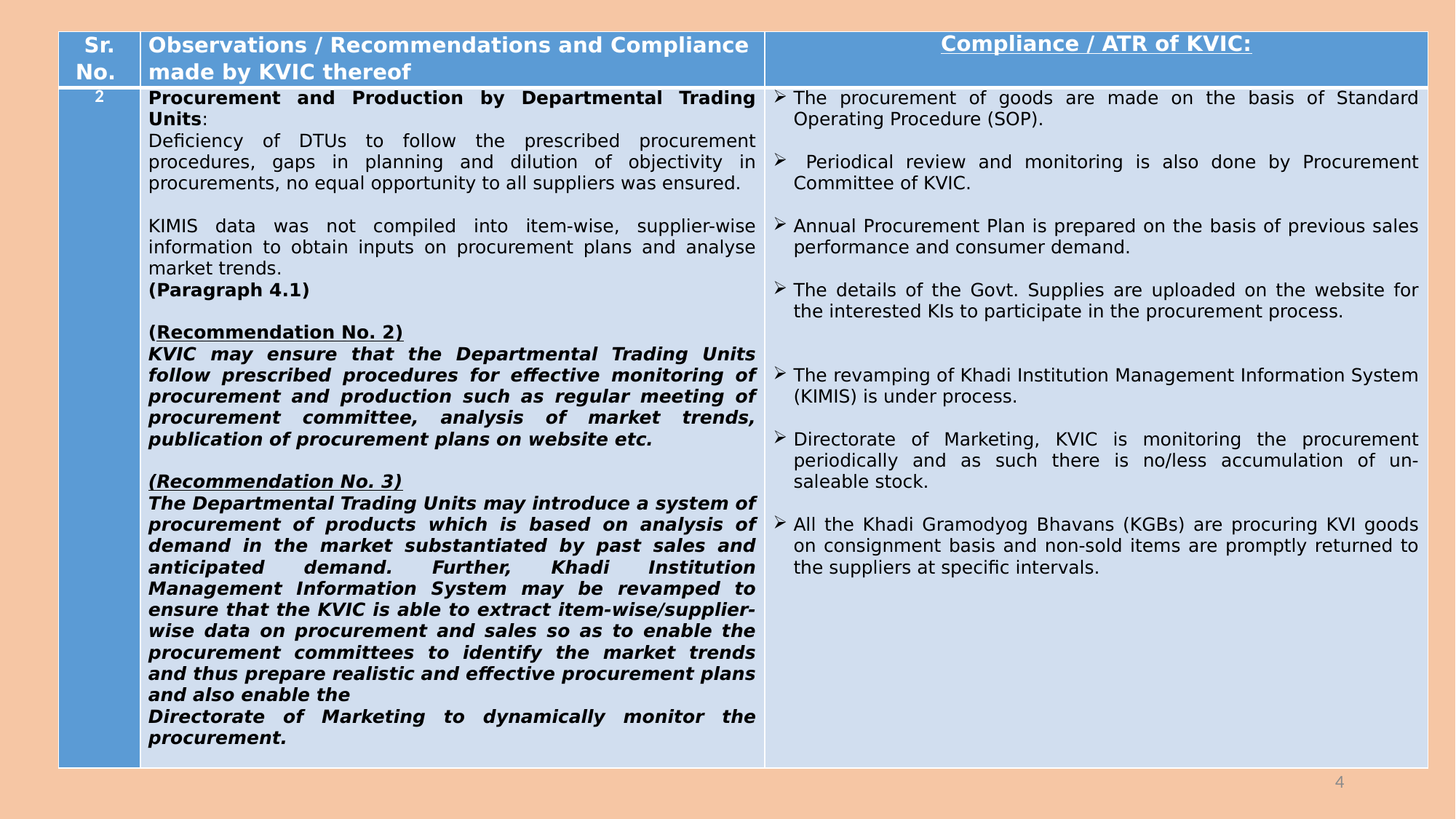

| Sr. No. | Observations / Recommendations and Compliance made by KVIC thereof | Compliance / ATR of KVIC: |
| --- | --- | --- |
| 2 | Procurement and Production by Departmental Trading Units: Deficiency of DTUs to follow the prescribed procurement procedures, gaps in planning and dilution of objectivity in procurements, no equal opportunity to all suppliers was ensured. KIMIS data was not compiled into item-wise, supplier-wise information to obtain inputs on procurement plans and analyse market trends. (Paragraph 4.1)   (Recommendation No. 2) KVIC may ensure that the Departmental Trading Units follow prescribed procedures for effective monitoring of procurement and production such as regular meeting of procurement committee, analysis of market trends, publication of procurement plans on website etc.   (Recommendation No. 3) The Departmental Trading Units may introduce a system of procurement of products which is based on analysis of demand in the market substantiated by past sales and anticipated demand. Further, Khadi Institution Management Information System may be revamped to ensure that the KVIC is able to extract item-wise/supplier-wise data on procurement and sales so as to enable the procurement committees to identify the market trends and thus prepare realistic and effective procurement plans and also enable the Directorate of Marketing to dynamically monitor the procurement. | The procurement of goods are made on the basis of Standard Operating Procedure (SOP). Periodical review and monitoring is also done by Procurement Committee of KVIC. Annual Procurement Plan is prepared on the basis of previous sales performance and consumer demand. The details of the Govt. Supplies are uploaded on the website for the interested KIs to participate in the procurement process. The revamping of Khadi Institution Management Information System (KIMIS) is under process. Directorate of Marketing, KVIC is monitoring the procurement periodically and as such there is no/less accumulation of un-saleable stock. All the Khadi Gramodyog Bhavans (KGBs) are procuring KVI goods on consignment basis and non-sold items are promptly returned to the suppliers at specific intervals. |
4